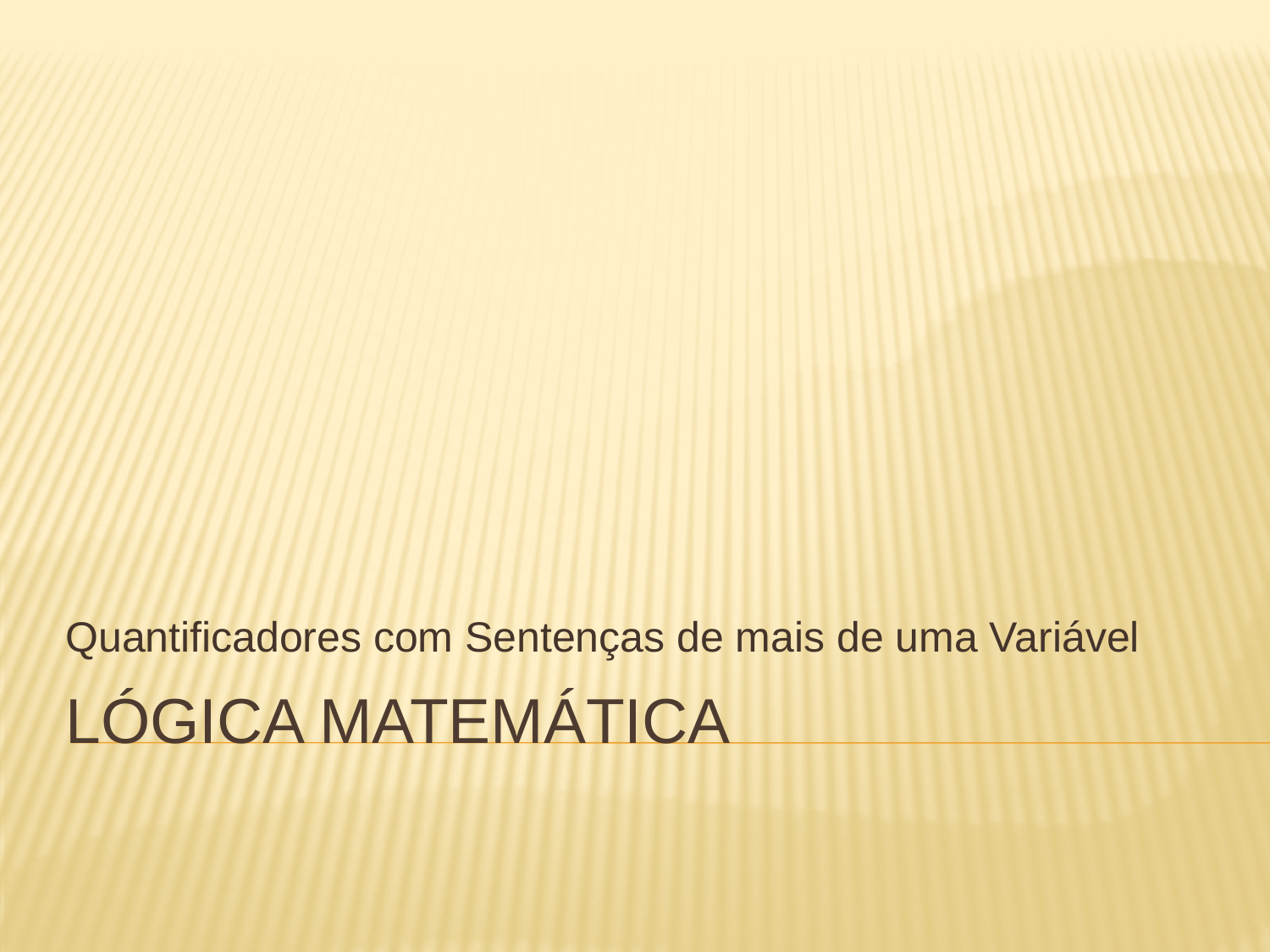

Quantificadores com Sentenças de mais de uma Variável
# Lógica matemática